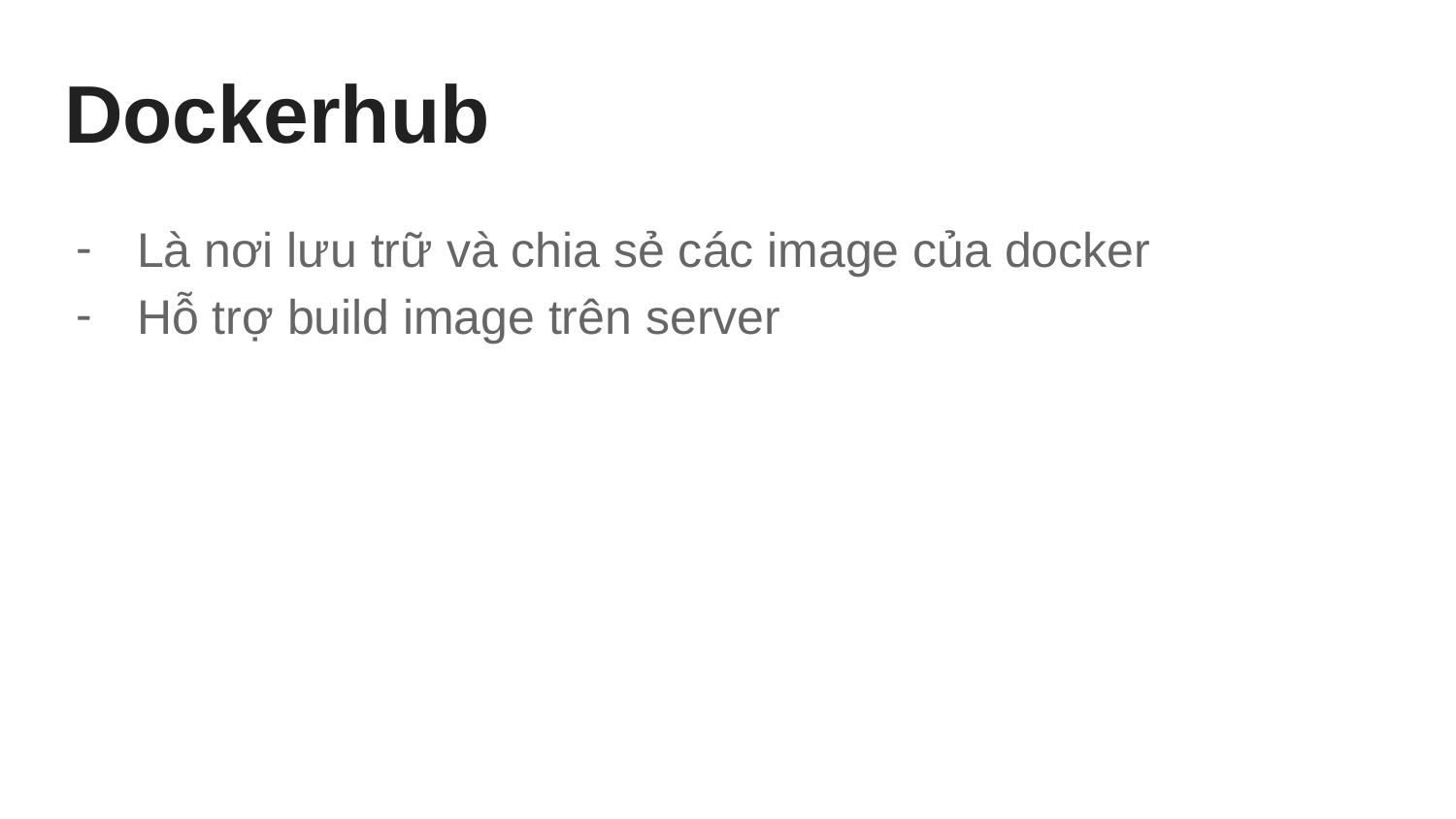

# Dockerhub
Là nơi lưu trữ và chia sẻ các image của docker
Hỗ trợ build image trên server